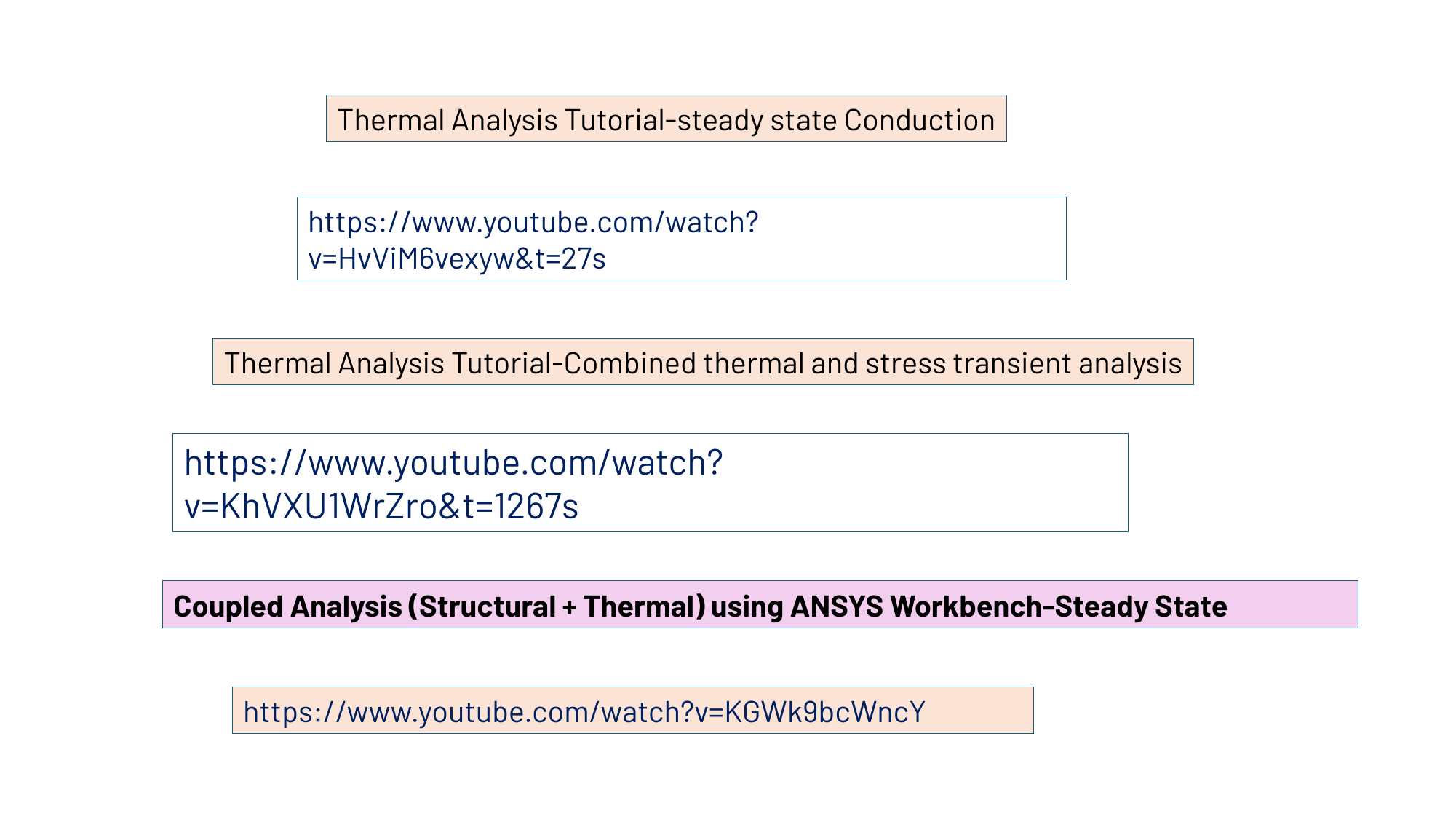

Thermal Analysis Tutorial-steady state Conduction
https://www.youtube.com/watch?v=HvViM6vexyw&t=27s
Thermal Analysis Tutorial-Combined thermal and stress transient analysis
https://www.youtube.com/watch?v=KhVXU1WrZro&t=1267s
Coupled Analysis (Structural + Thermal) using ANSYS Workbench-Steady State
https://www.youtube.com/watch?v=KGWk9bcWncY